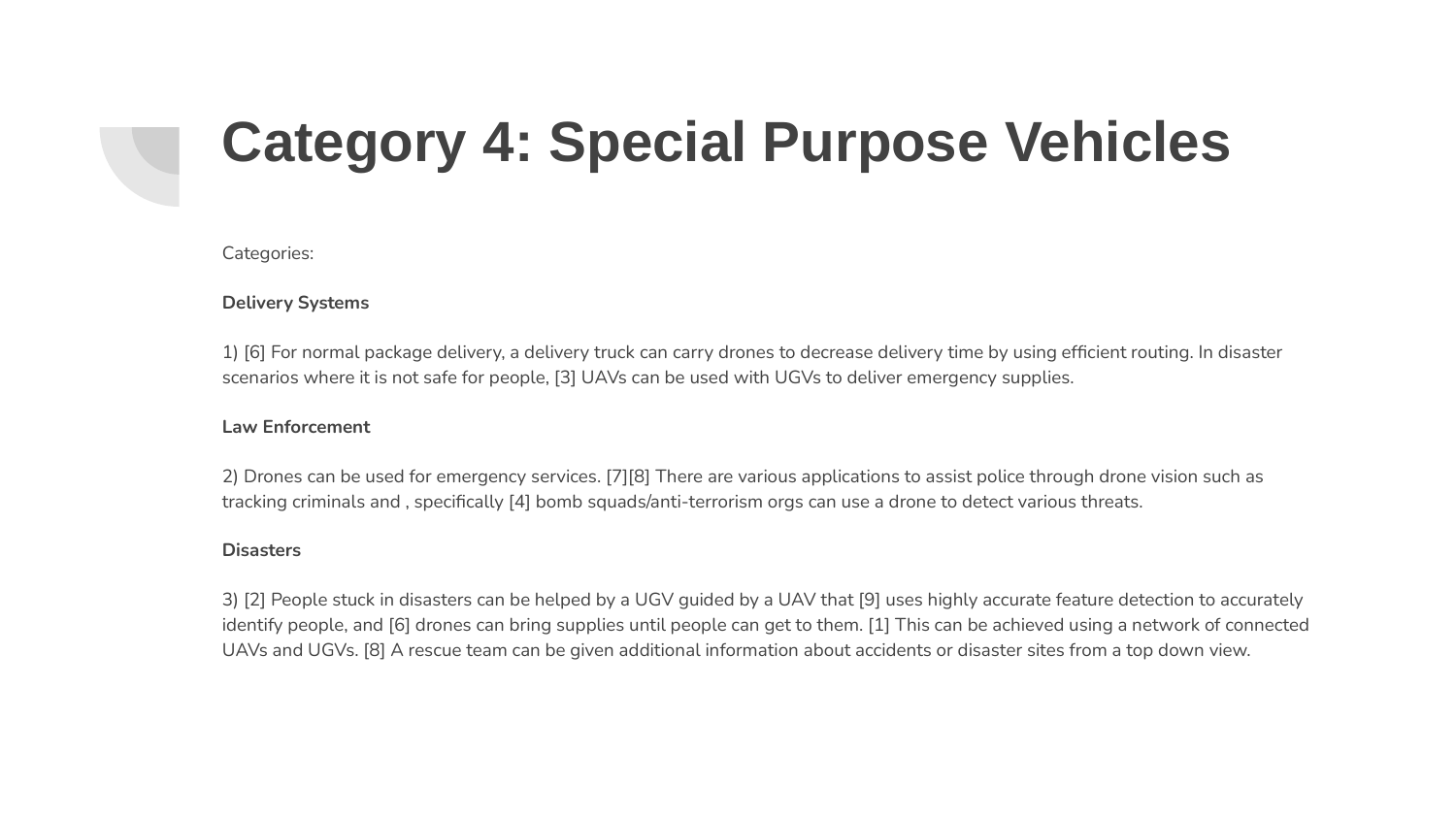

# Category 4: Special Purpose Vehicles
Categories:
Delivery Systems
1) [6] For normal package delivery, a delivery truck can carry drones to decrease delivery time by using efficient routing. In disaster scenarios where it is not safe for people, [3] UAVs can be used with UGVs to deliver emergency supplies.
Law Enforcement
2) Drones can be used for emergency services. [7][8] There are various applications to assist police through drone vision such as tracking criminals and , specifically [4] bomb squads/anti-terrorism orgs can use a drone to detect various threats.
Disasters
3) [2] People stuck in disasters can be helped by a UGV guided by a UAV that [9] uses highly accurate feature detection to accurately identify people, and [6] drones can bring supplies until people can get to them. [1] This can be achieved using a network of connected UAVs and UGVs. [8] A rescue team can be given additional information about accidents or disaster sites from a top down view.